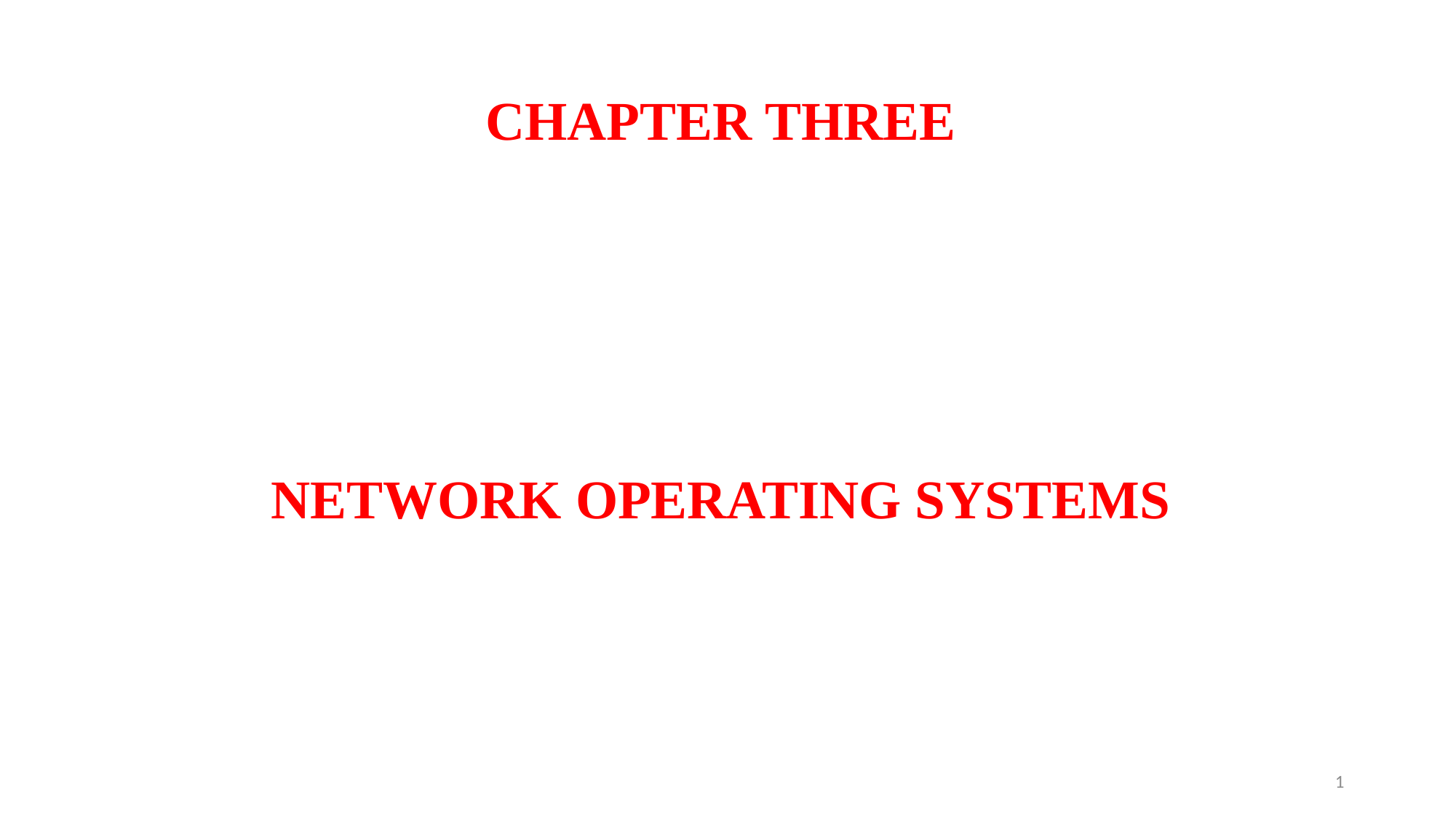

# CHAPTER THREE
NETWORK OPERATING SYSTEMS
1